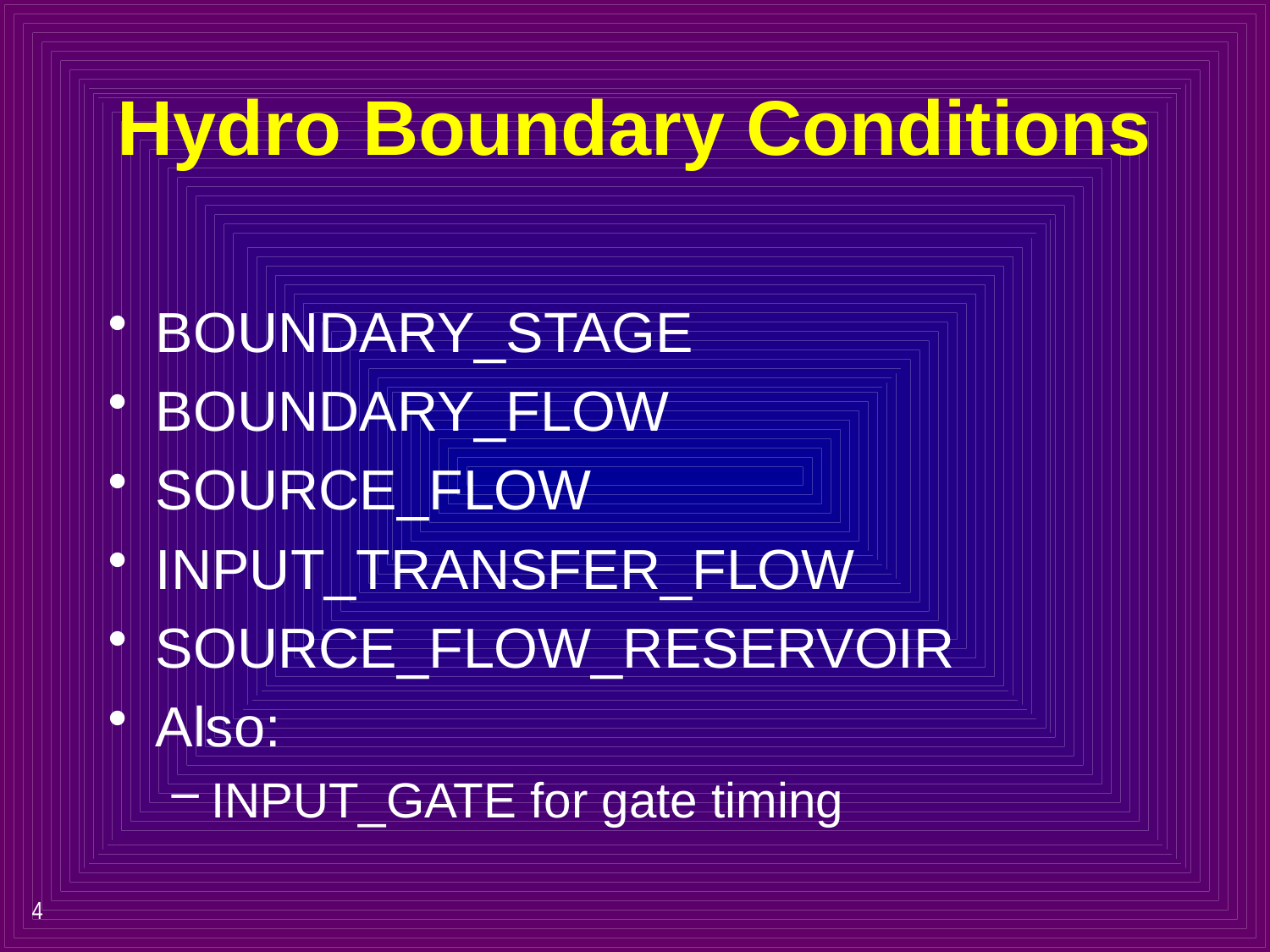

# Hydro Boundary Conditions
BOUNDARY_STAGE
BOUNDARY_FLOW
SOURCE_FLOW
INPUT_TRANSFER_FLOW
SOURCE_FLOW_RESERVOIR
Also:
INPUT_GATE for gate timing
4